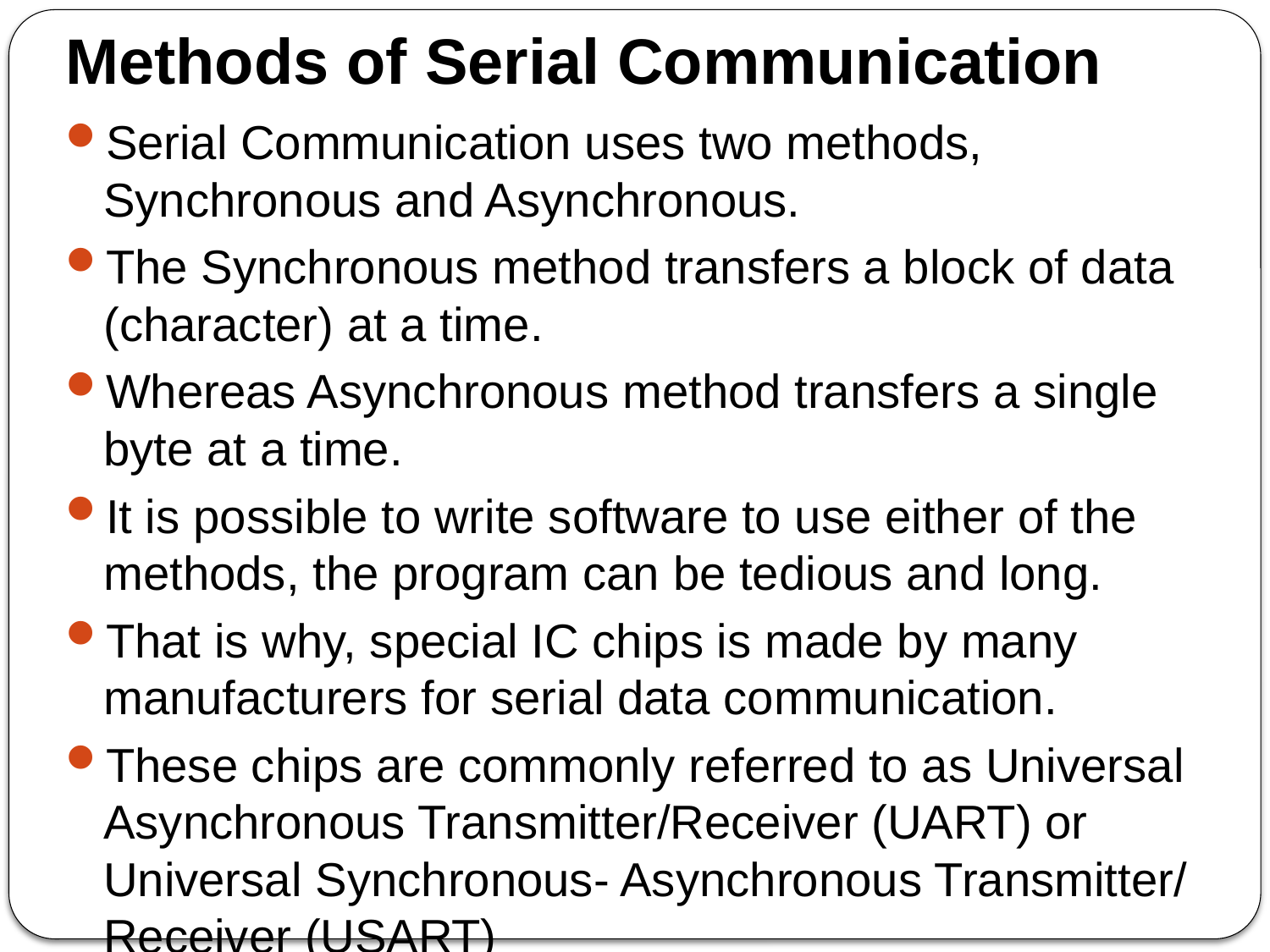

# Methods of Serial Communication
Serial Communication uses two methods, Synchronous and Asynchronous.
The Synchronous method transfers a block of data (character) at a time.
Whereas Asynchronous method transfers a single byte at a time.
It is possible to write software to use either of the methods, the program can be tedious and long.
That is why, special IC chips is made by many manufacturers for serial data communication.
These chips are commonly referred to as Universal Asynchronous Transmitter/Receiver (UART) or Universal Synchronous- Asynchronous Transmitter/ Receiver (USART)
AVR has built-in USART .